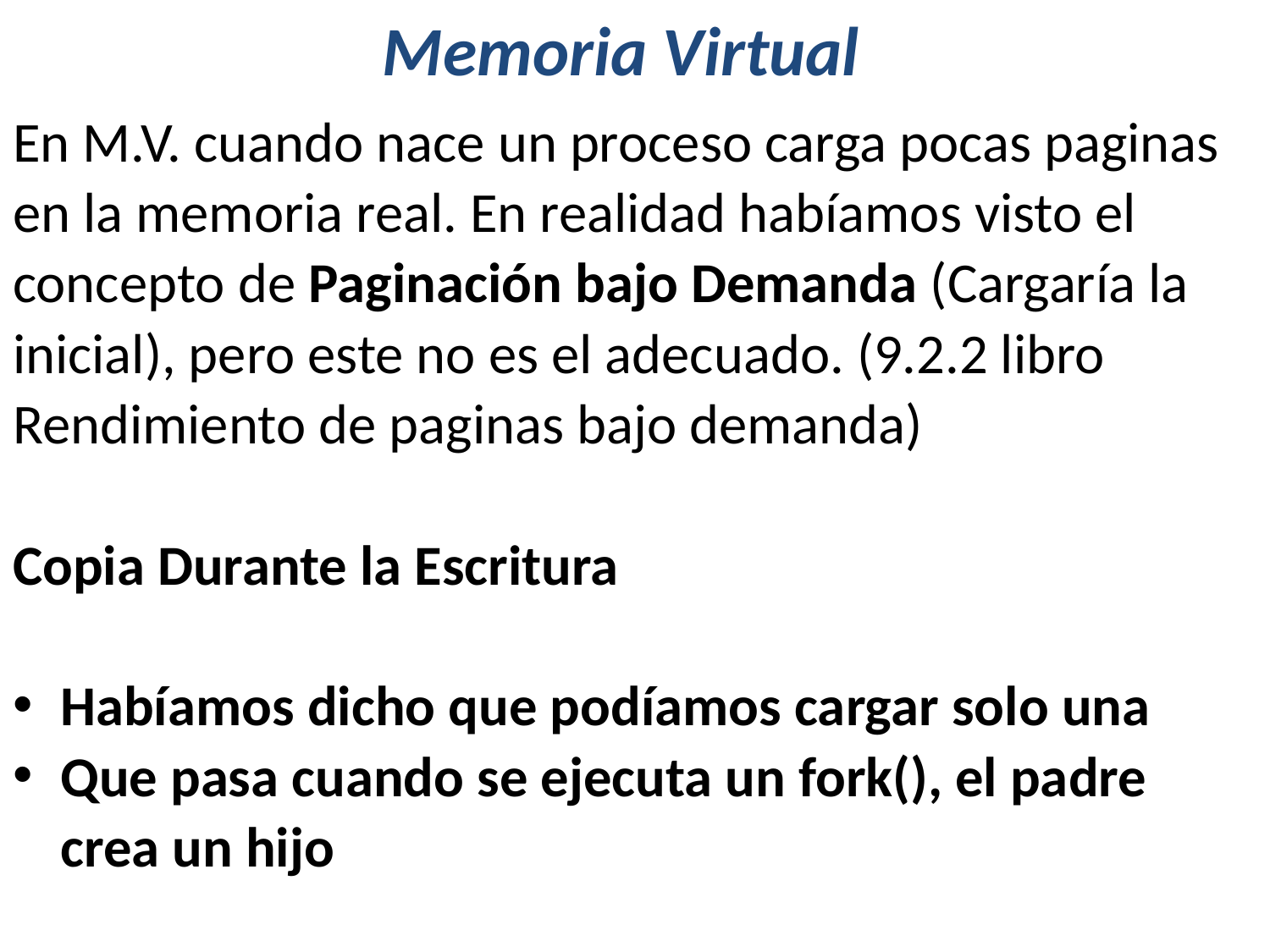

# Memoria Virtual
En M.V. cuando nace un proceso carga pocas paginas en la memoria real. En realidad habíamos visto el concepto de Paginación bajo Demanda (Cargaría la inicial), pero este no es el adecuado. (9.2.2 libro Rendimiento de paginas bajo demanda)

Copia Durante la Escritura

Habíamos dicho que podíamos cargar solo una
Que pasa cuando se ejecuta un fork(), el padre crea un hijo